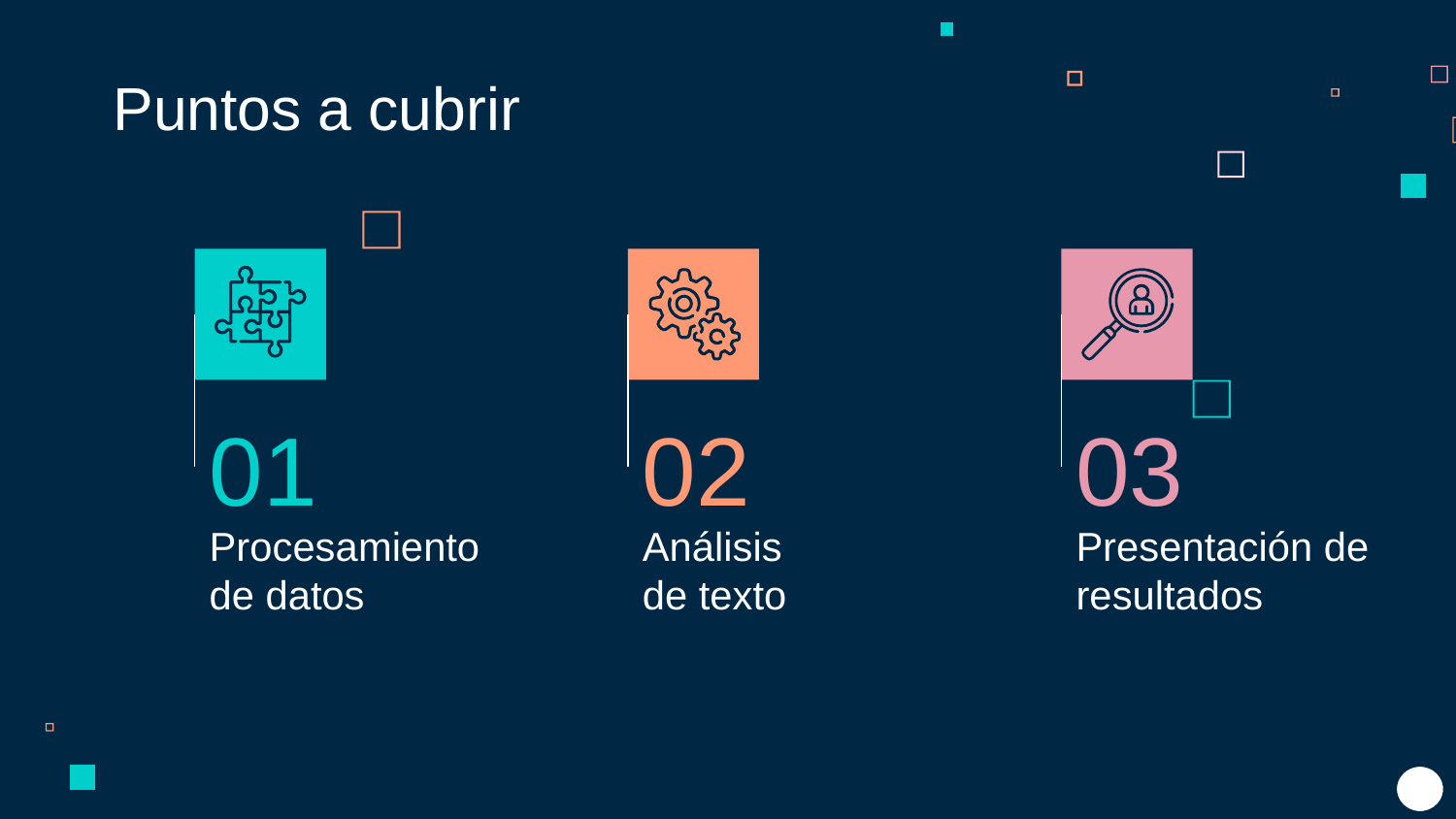

Puntos a cubrir

01
02
03
# Procesamiento de datos
Análisis de texto
Presentación de resultados